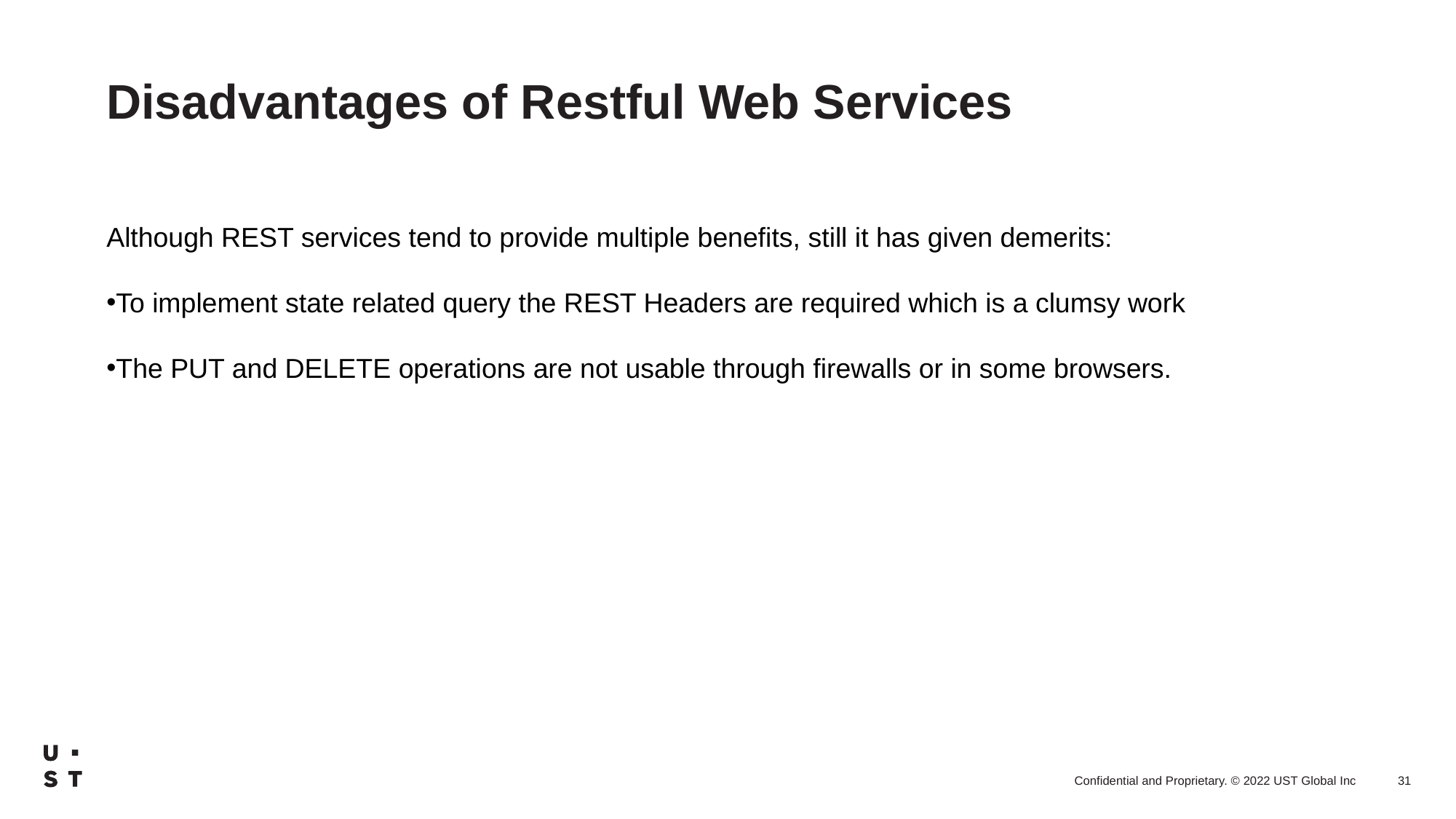

Disadvantages of Restful Web Services

Although REST services tend to provide multiple benefits, still it has given demerits:
To implement state related query the REST Headers are required which is a clumsy work
The PUT and DELETE operations are not usable through firewalls or in some browsers.